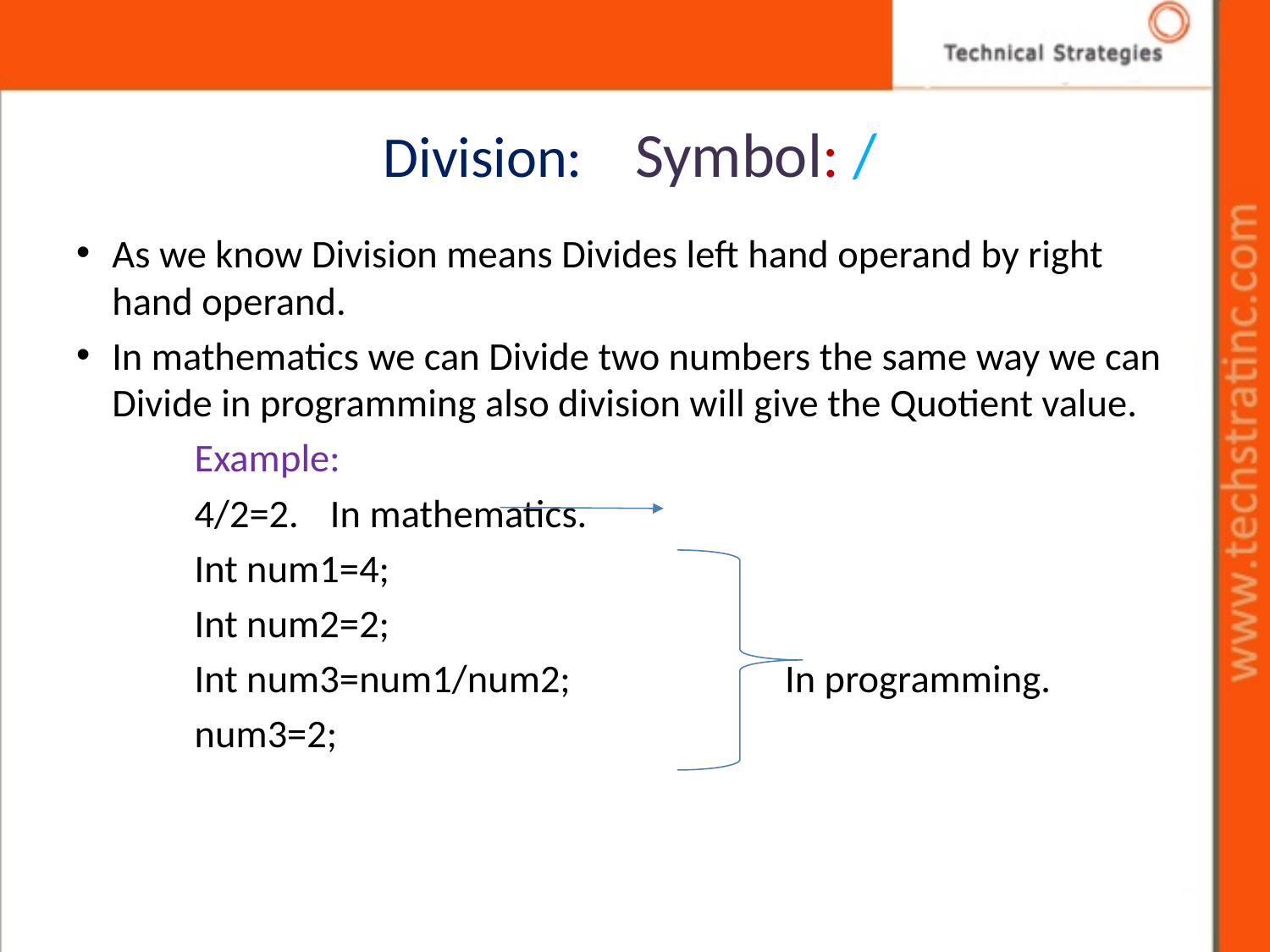

# Division:						Symbol: /
As we know Division means Divides left hand operand by right hand operand.
In mathematics we can Divide two numbers the same way we can Divide in programming also division will give the Quotient value.
		Example:
			4/2=2.				  In mathematics.
			Int num1=4;
			Int num2=2;
			Int num3=num1/num2; 		In programming.
			num3=2;